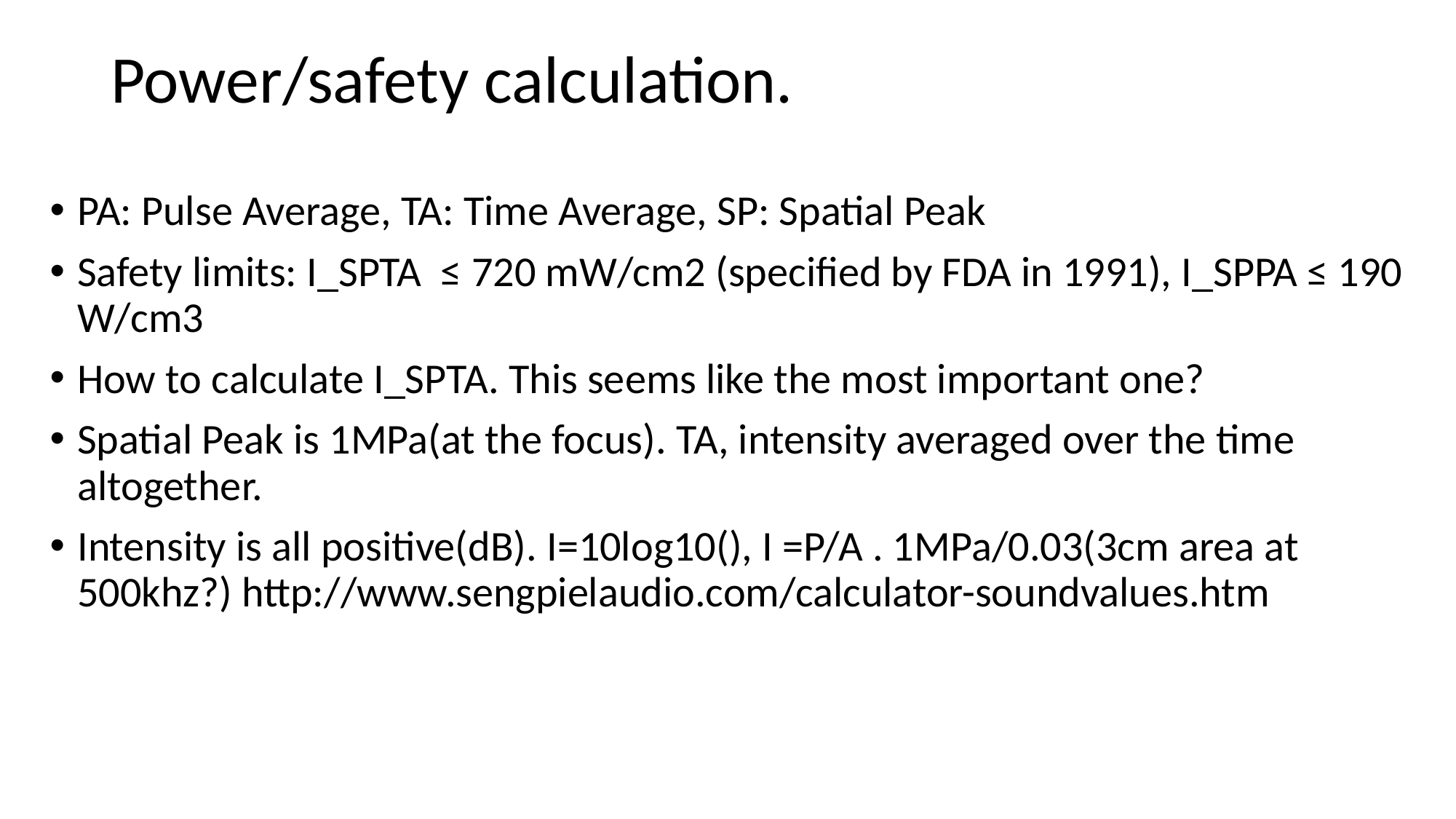

# Power/safety calculation.
PA: Pulse Average, TA: Time Average, SP: Spatial Peak
Safety limits: I_SPTA  ≤ 720 mW/cm2 (specified by FDA in 1991), I_SPPA ≤ 190 W/cm3
How to calculate I_SPTA. This seems like the most important one?
Spatial Peak is 1MPa(at the focus). TA, intensity averaged over the time altogether.
Intensity is all positive(dB). I=10log10(), I =P/A . 1MPa/0.03(3cm area at 500khz?) http://www.sengpielaudio.com/calculator-soundvalues.htm